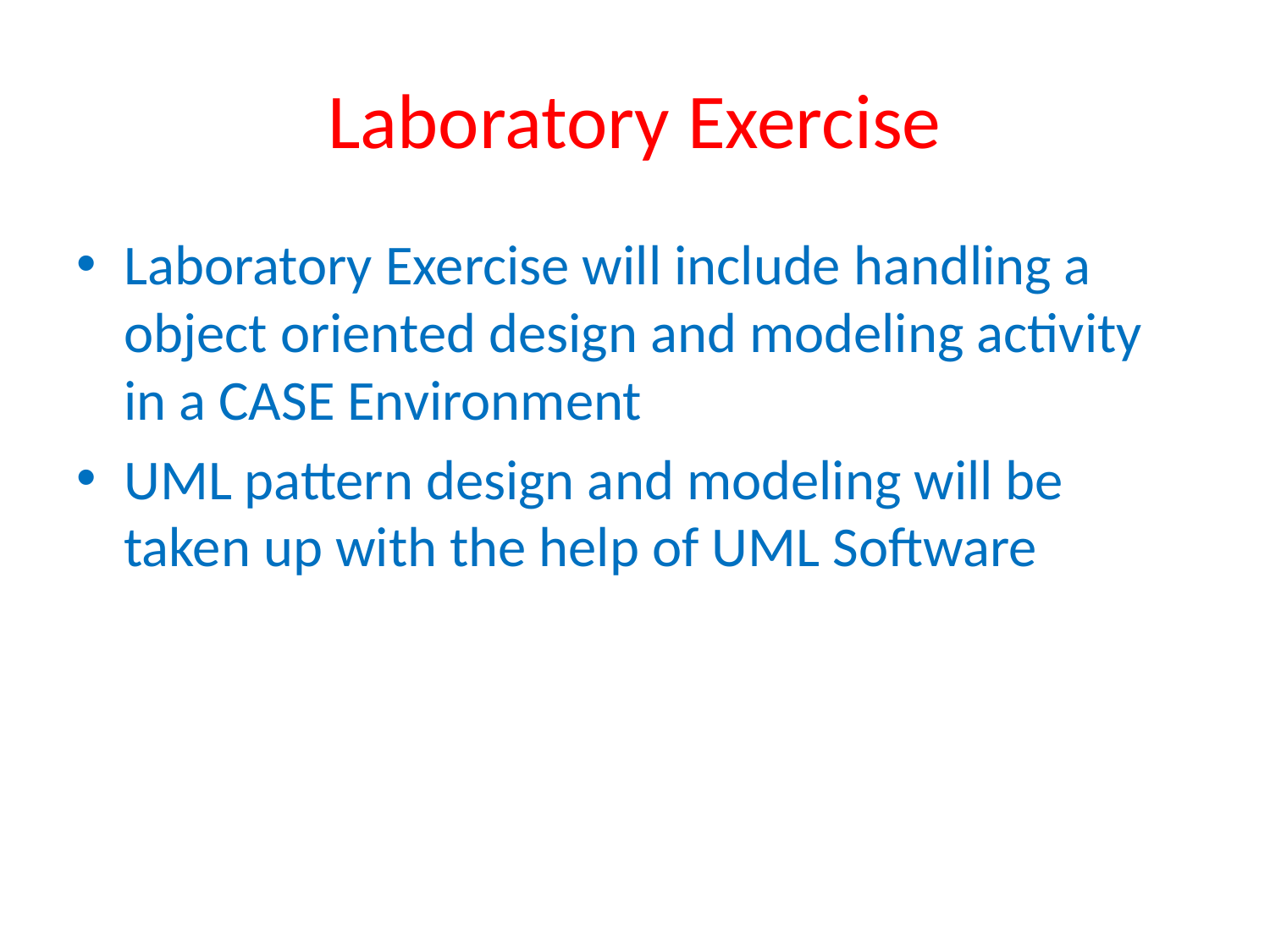

# Laboratory Exercise
Laboratory Exercise will include handling a object oriented design and modeling activity in a CASE Environment
UML pattern design and modeling will be taken up with the help of UML Software